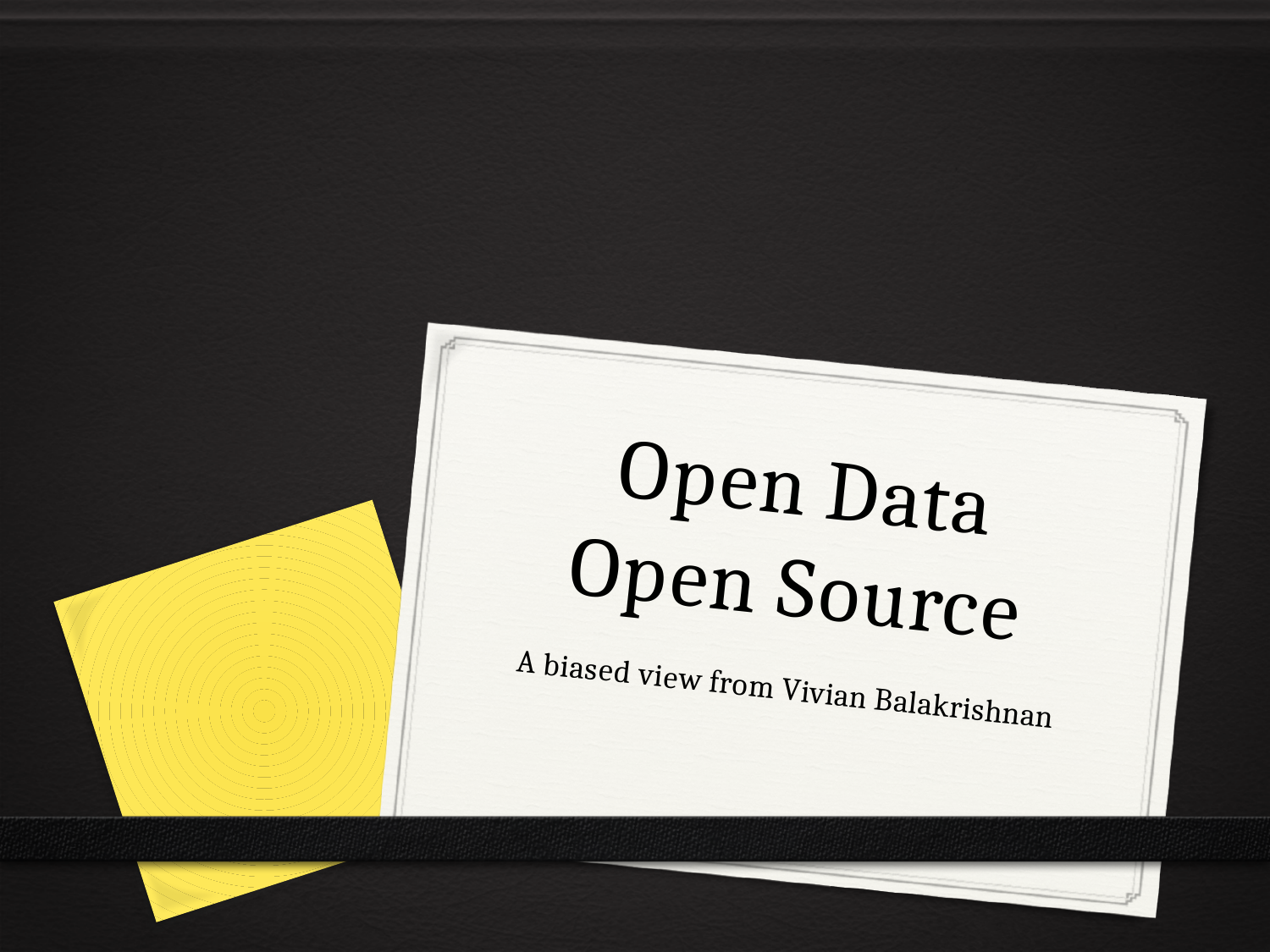

# Open Data Open Source
A biased view from Vivian Balakrishnan